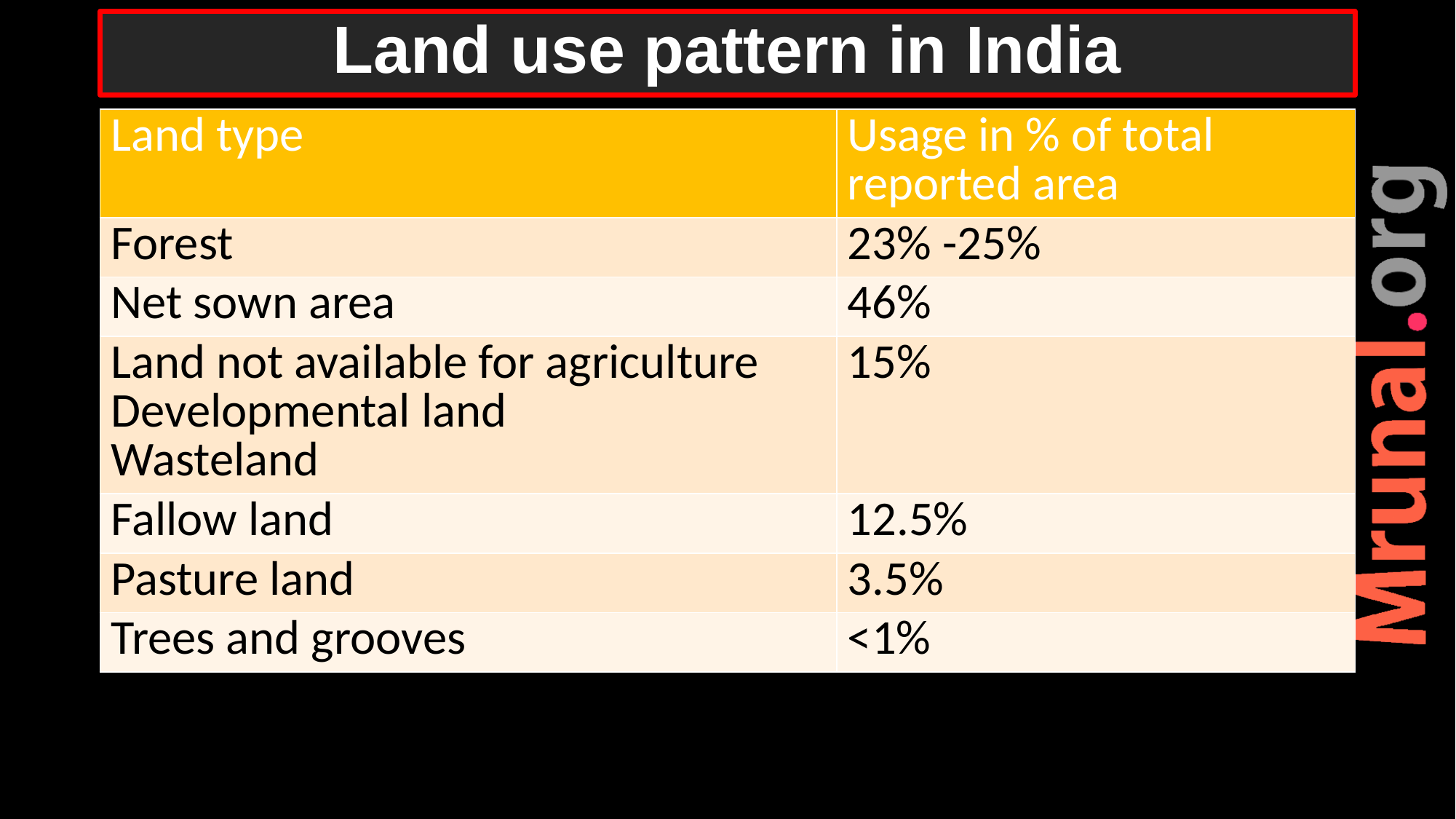

# Land use pattern in India
| Land type | Usage in % of total reported area |
| --- | --- |
| Forest | 23% -25% |
| Net sown area | 46% |
| Land not available for agriculture Developmental land Wasteland | 15% |
| Fallow land | 12.5% |
| Pasture land | 3.5% |
| Trees and grooves | <1% |